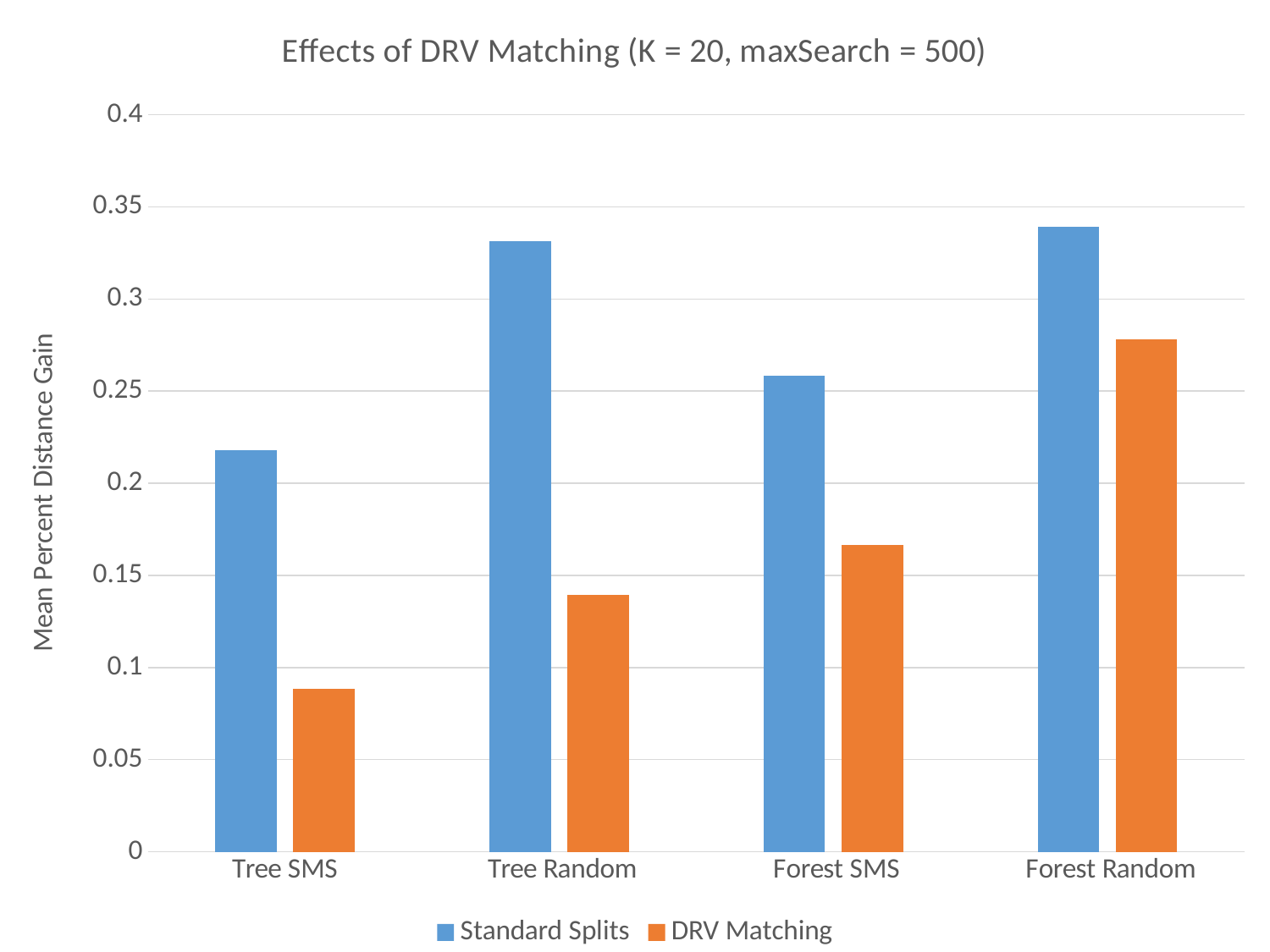

### Chart: Effects of DRV Matching (K = 20, maxSearch = 500)

| Category |  |  |
|---|---|---|
| Tree SMS | 0.2179 | 0.0883 |
|  Tree Random | 0.3313 | 0.1392 |
|  Forest SMS | 0.2582 | 0.1666 |
|  Forest Random | 0.3393 | 0.278 |